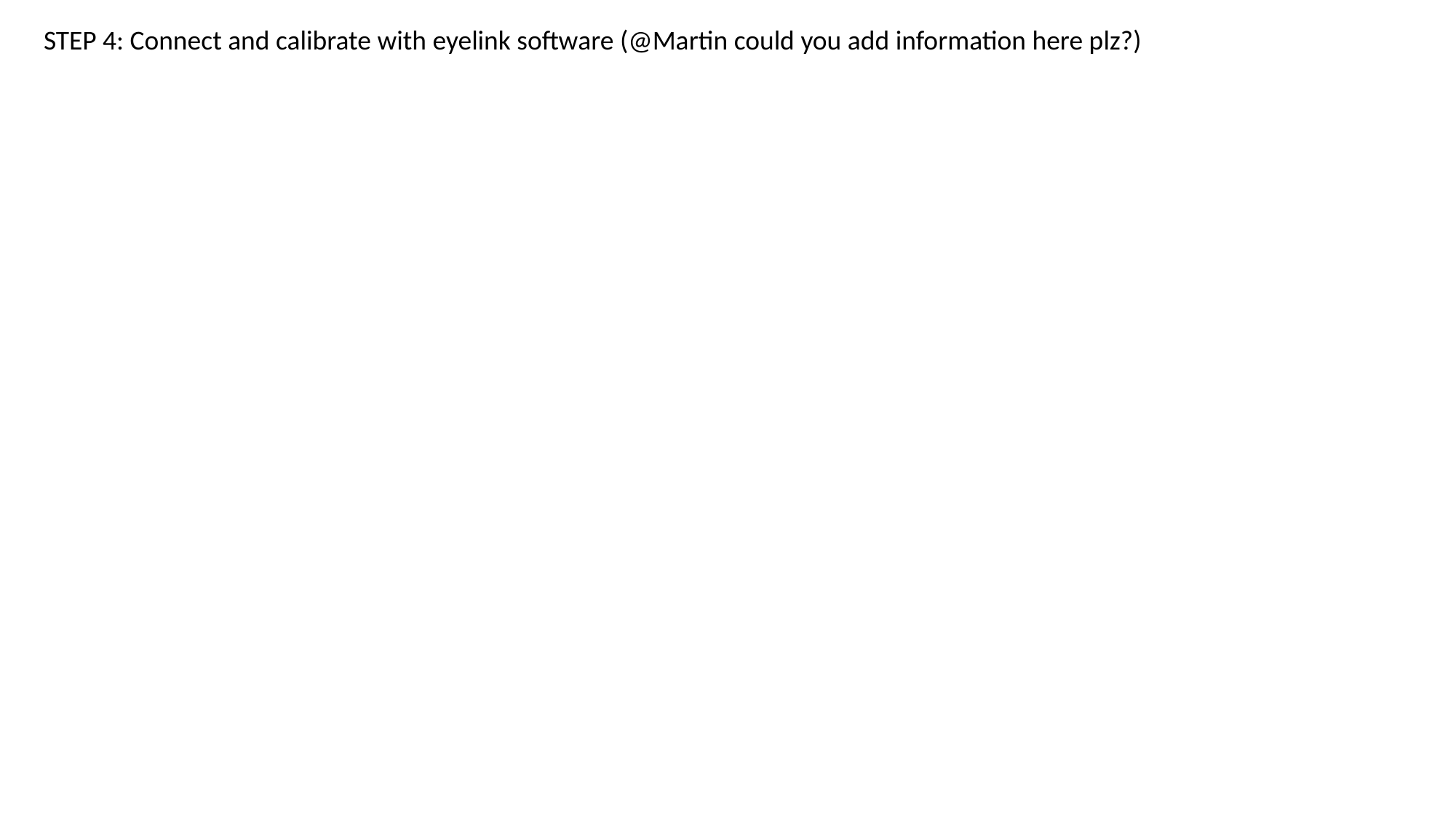

STEP 4: Connect and calibrate with eyelink software (@Martin could you add information here plz?)